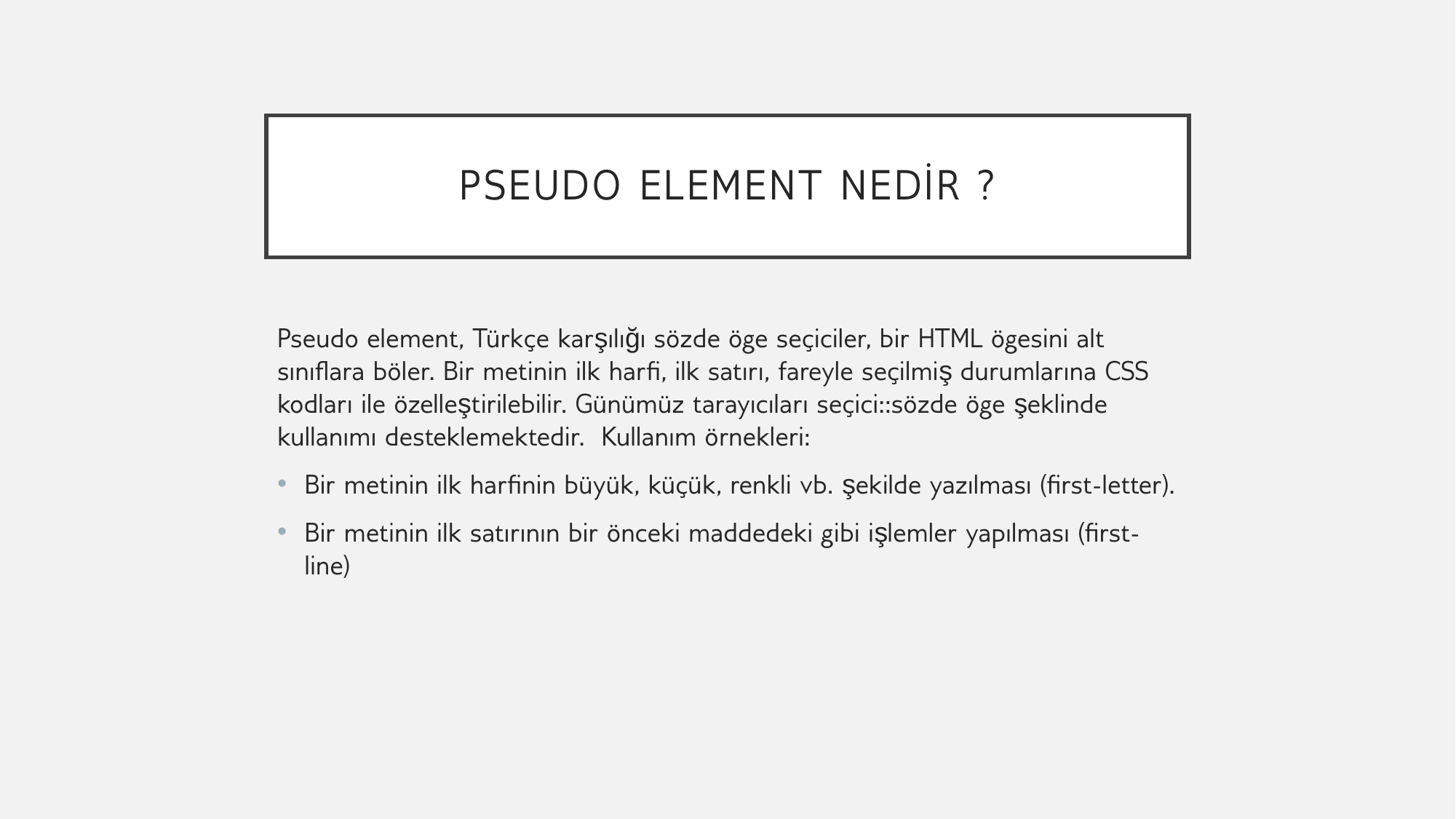

# Pseudo element nedir ?
Pseudo element, Türkçe karşılığı sözde öge seçiciler, bir HTML ögesini alt sınıflara böler. Bir metinin ilk harfi, ilk satırı, fareyle seçilmiş durumlarına CSS kodları ile özelleştirilebilir. Günümüz tarayıcıları seçici::sözde öge şeklinde kullanımı desteklemektedir.  Kullanım örnekleri:
Bir metinin ilk harfinin büyük, küçük, renkli vb. şekilde yazılması (first-letter).
Bir metinin ilk satırının bir önceki maddedeki gibi işlemler yapılması (first-line)